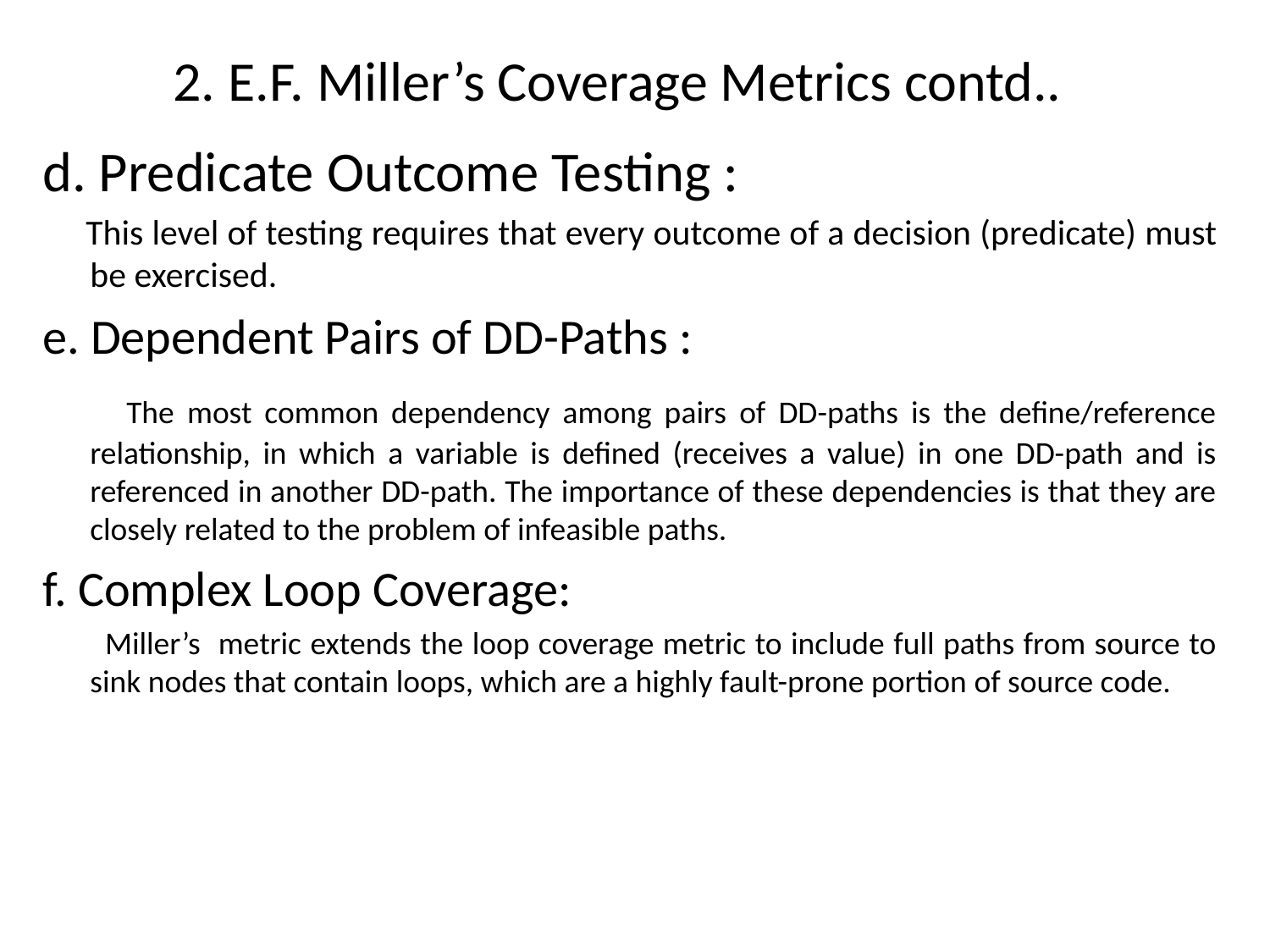

# 2. E.F. Miller’s Coverage Metrics contd..
d. Predicate Outcome Testing :
     This level of testing requires that every outcome of a decision (predicate) must be exercised.
e. Dependent Pairs of DD-Paths :
     The most common dependency among pairs of DD-paths is the define/reference relationship, in which a variable is defined (receives a value) in one DD-path and is referenced in another DD-path. The importance of these dependencies is that they are closely related to the problem of infeasible paths.
f. Complex Loop Coverage:
       Miller’s  metric extends the loop coverage metric to include full paths from source to sink nodes that contain loops, which are a highly fault-prone portion of source code.